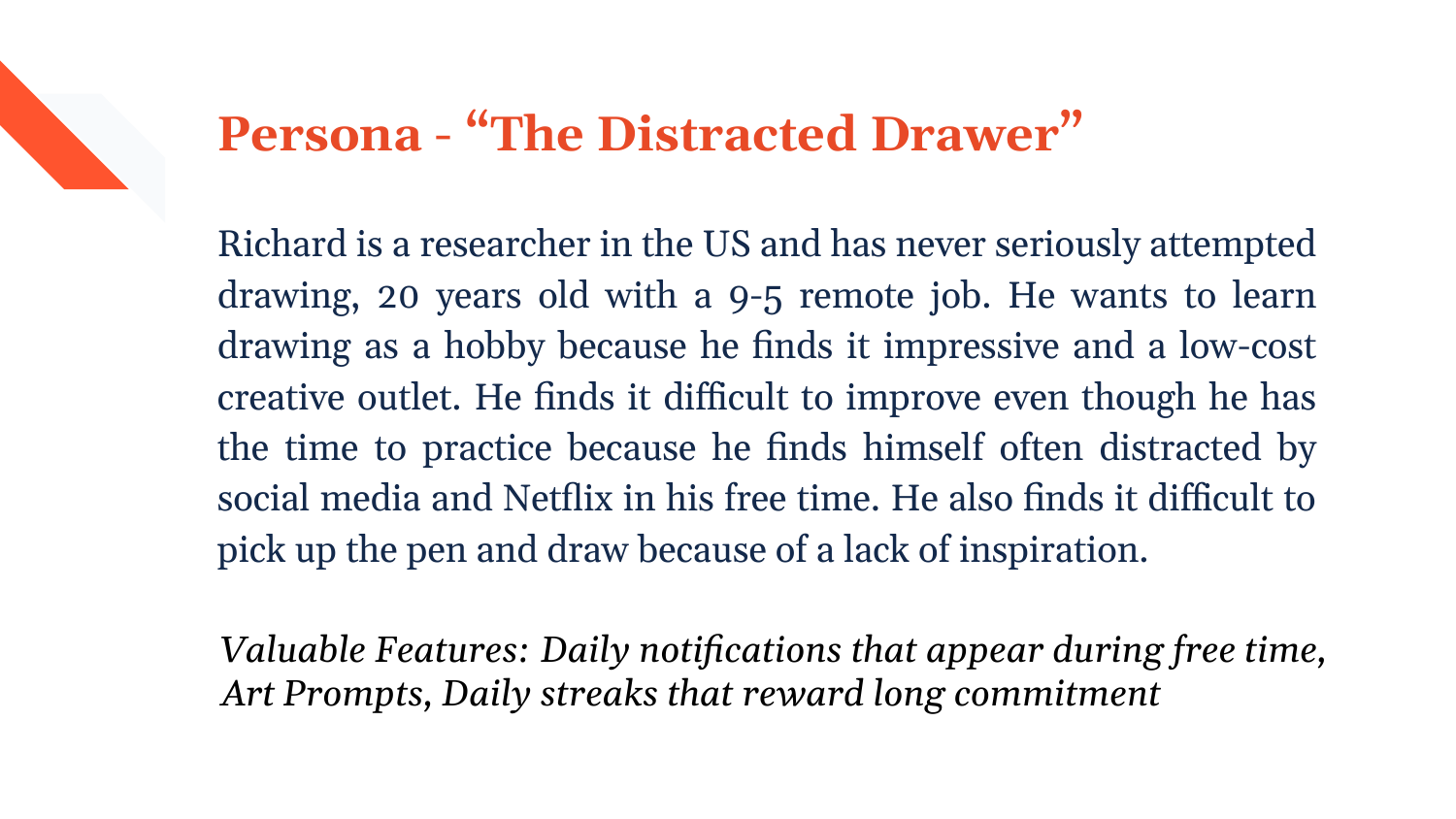

# Persona - “The Distracted Drawer”
Richard is a researcher in the US and has never seriously attempted drawing, 20 years old with a 9-5 remote job. He wants to learn drawing as a hobby because he finds it impressive and a low-cost creative outlet. He finds it difficult to improve even though he has the time to practice because he finds himself often distracted by social media and Netflix in his free time. He also finds it difficult to pick up the pen and draw because of a lack of inspiration.
Valuable Features: Daily notifications that appear during free time, Art Prompts, Daily streaks that reward long commitment